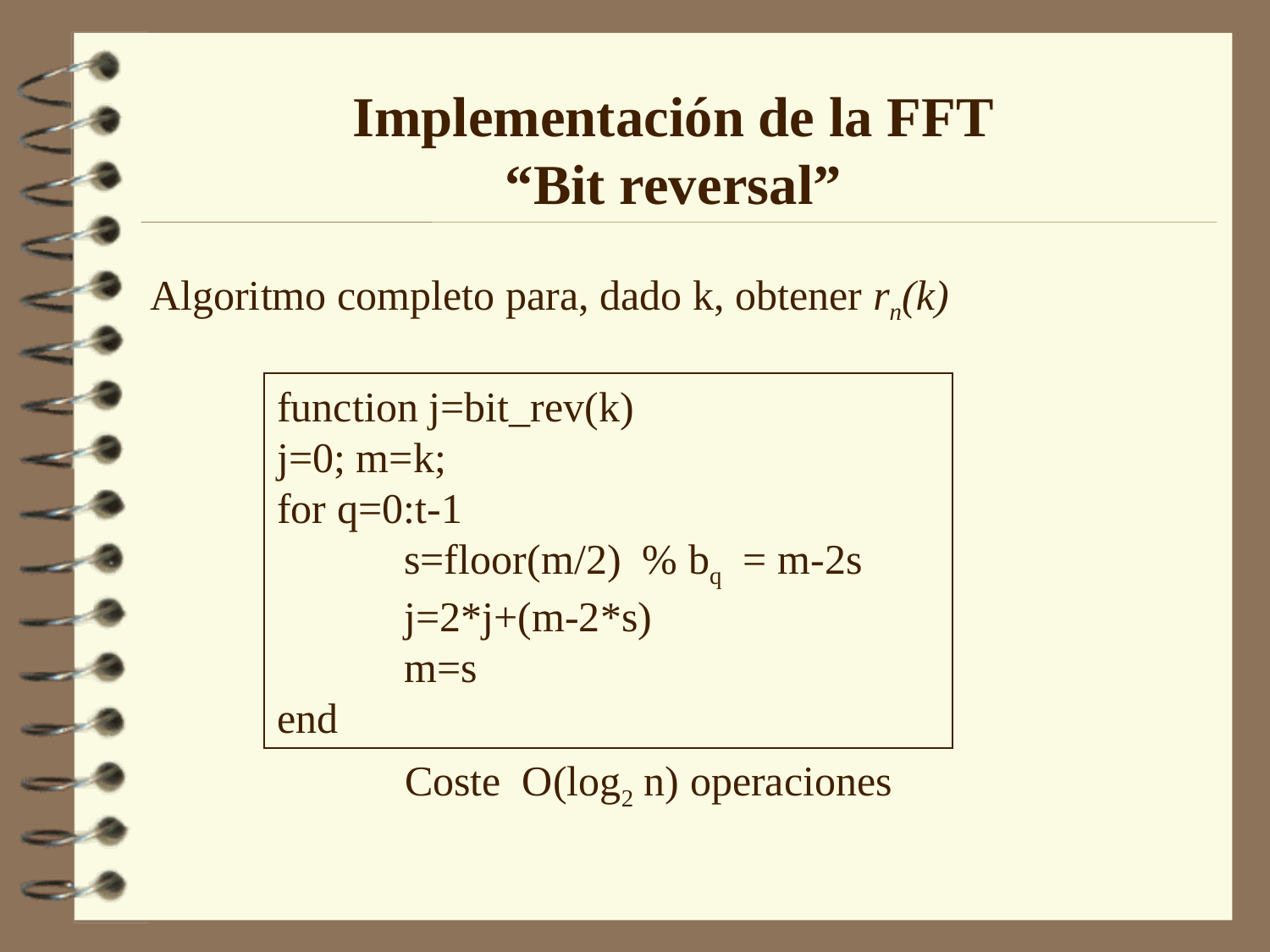

Implementación de la FFT
“Bit reversal”
Algoritmo completo para, dado k, obtener rn(k)
function j=bit_rev(k)
j=0; m=k;
for q=0:t-1
	s=floor(m/2)  % bq  = m-2s
	j=2*j+(m-2*s)
	m=s
end
Coste  O(log2 n) operaciones